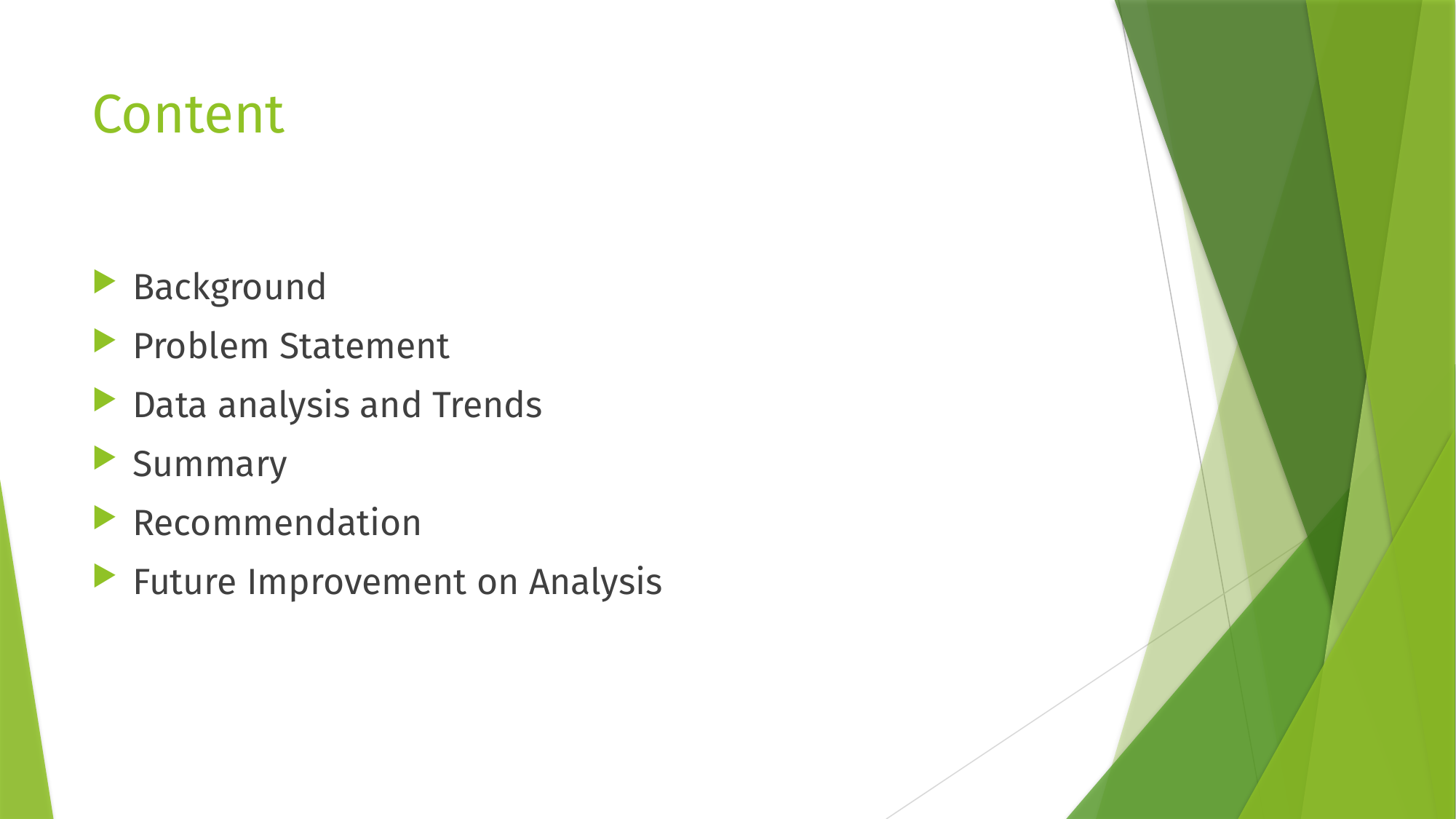

# Content
Background
Problem Statement
Data analysis and Trends
Summary
Recommendation
Future Improvement on Analysis